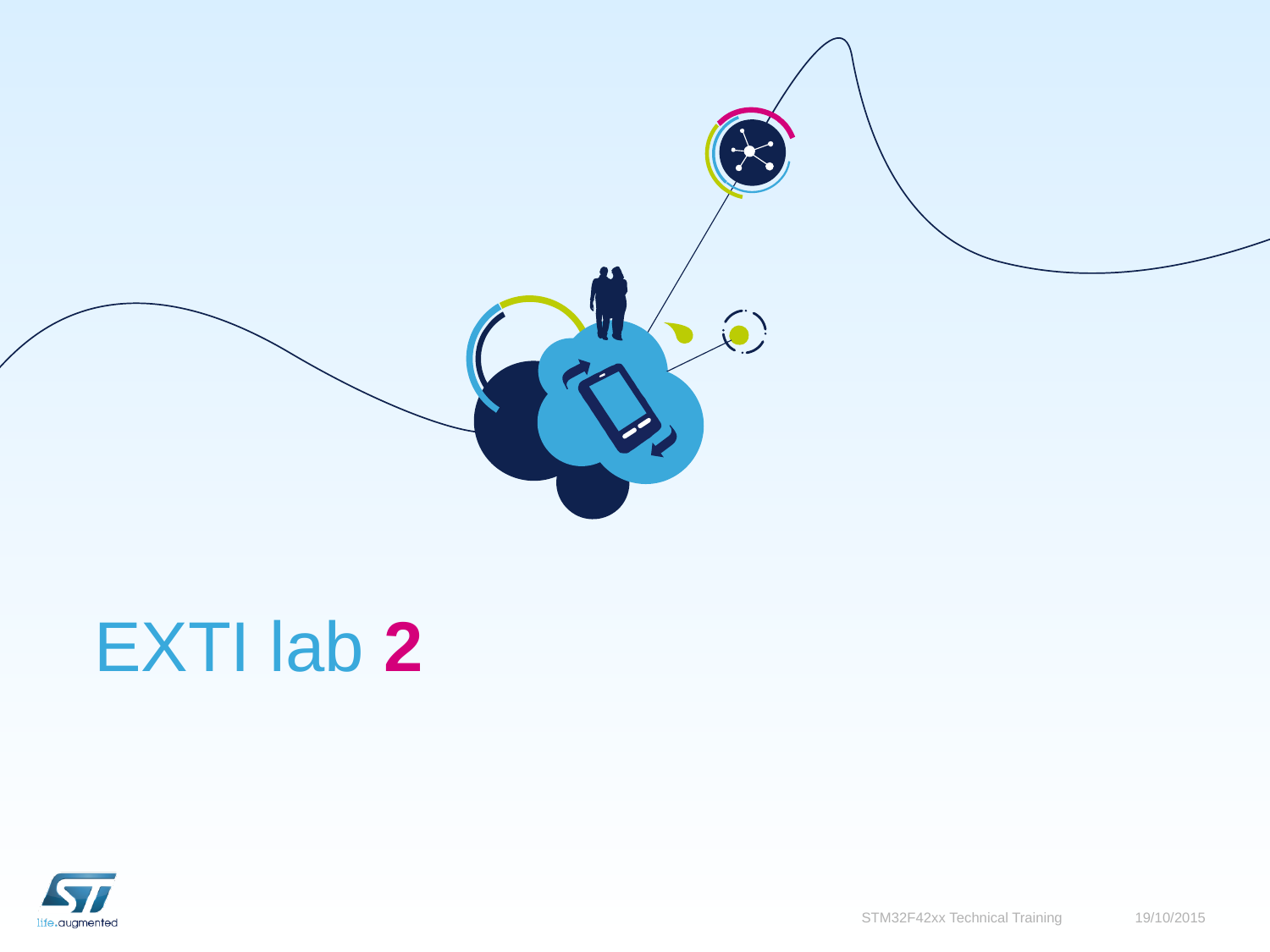

# EXTI lab 2
STM32F42xx Technical Training
19/10/2015